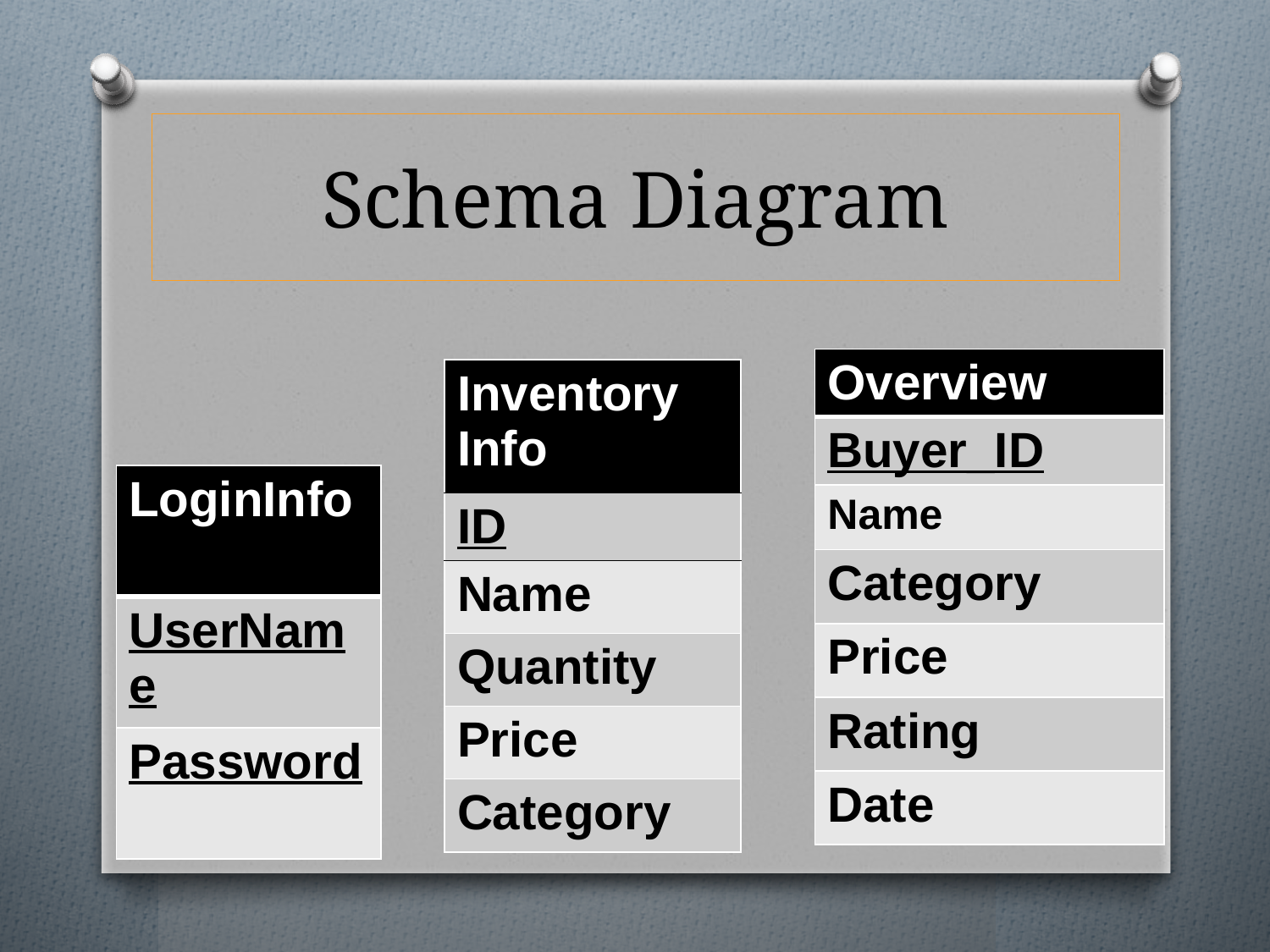

# Schema Diagram
| Overview |
| --- |
| Buyer\_ID |
| Name |
| Category |
| Price |
| Rating |
| Date |
| Inventory Info |
| --- |
| ID |
| Name |
| Quantity |
| Price |
| Category |
| LoginInfo |
| --- |
| UserName |
| Password |